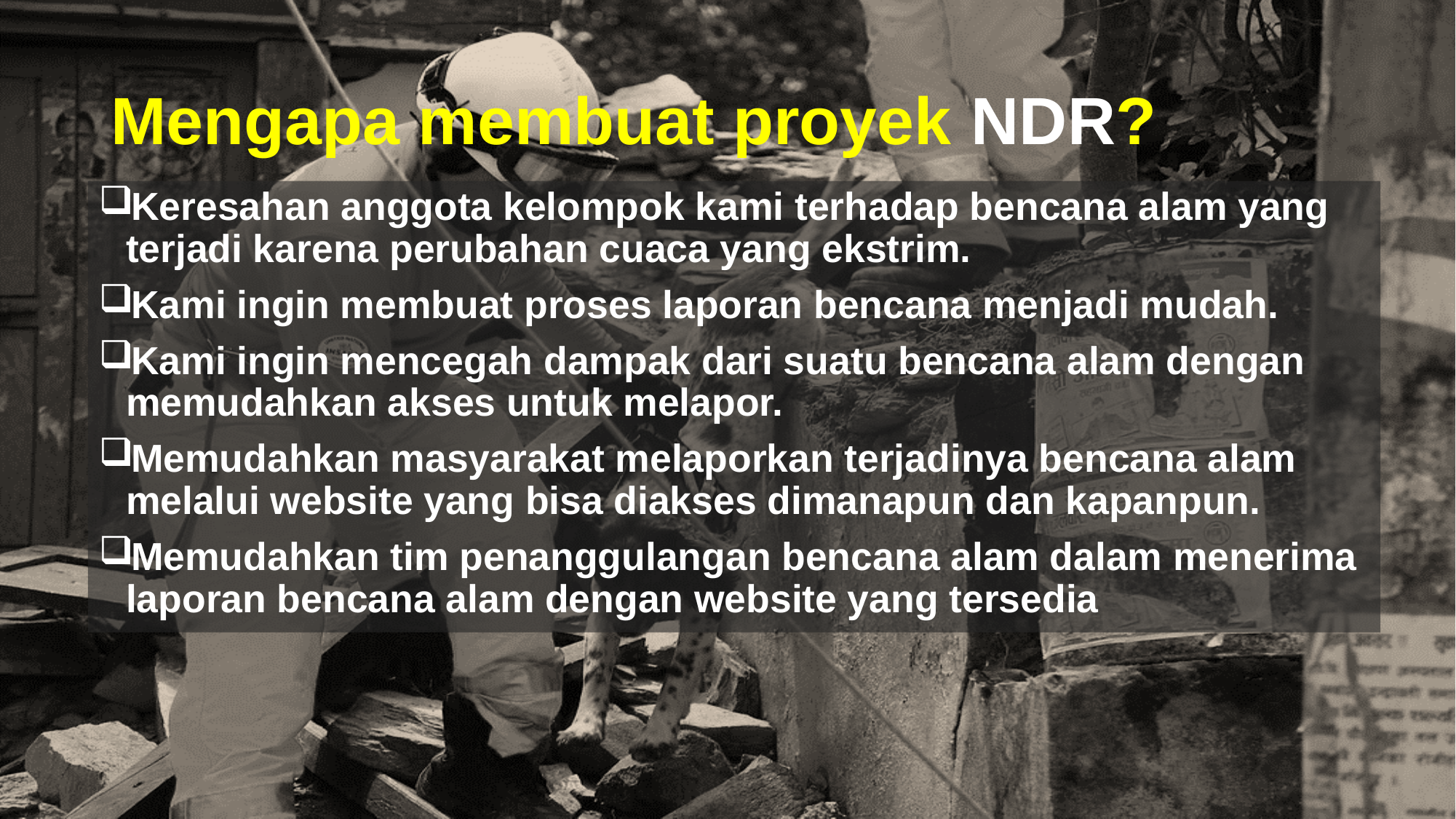

# Mengapa membuat proyek NDR?
Keresahan anggota kelompok kami terhadap bencana alam yang terjadi karena perubahan cuaca yang ekstrim.
Kami ingin membuat proses laporan bencana menjadi mudah.
Kami ingin mencegah dampak dari suatu bencana alam dengan memudahkan akses untuk melapor.
Memudahkan masyarakat melaporkan terjadinya bencana alam melalui website yang bisa diakses dimanapun dan kapanpun.
Memudahkan tim penanggulangan bencana alam dalam menerima laporan bencana alam dengan website yang tersedia